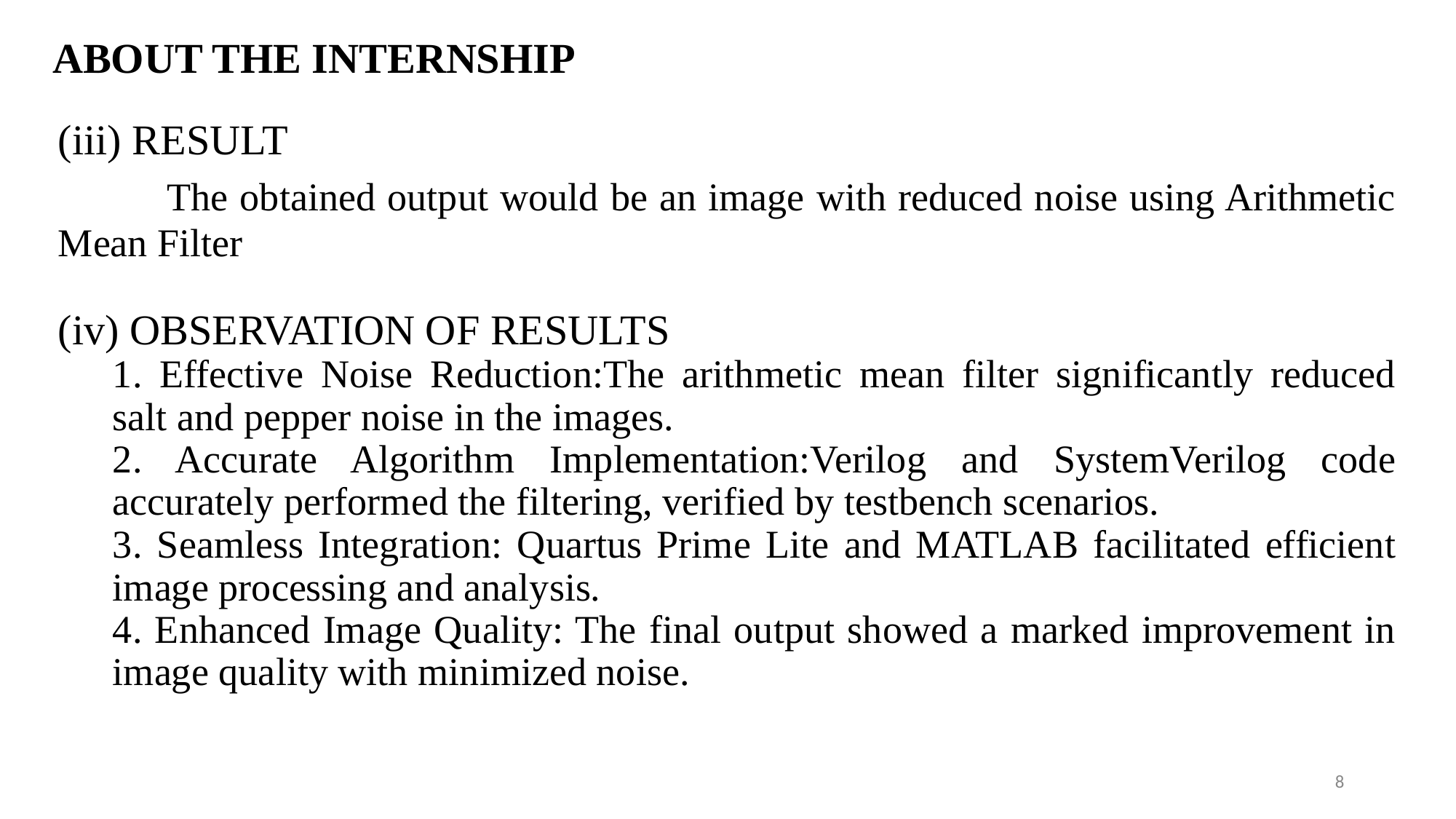

# ABOUT THE INTERNSHIP
(iii) RESULT
       The obtained output would be an image with reduced noise using Arithmetic Mean Filter

(iv) OBSERVATION OF RESULTS
1. Effective Noise Reduction:The arithmetic mean filter significantly reduced salt and pepper noise in the images.
2. Accurate Algorithm Implementation:Verilog and SystemVerilog code accurately performed the filtering, verified by testbench scenarios.
3. Seamless Integration: Quartus Prime Lite and MATLAB facilitated efficient image processing and analysis.
4. Enhanced Image Quality: The final output showed a marked improvement in image quality with minimized noise.

8